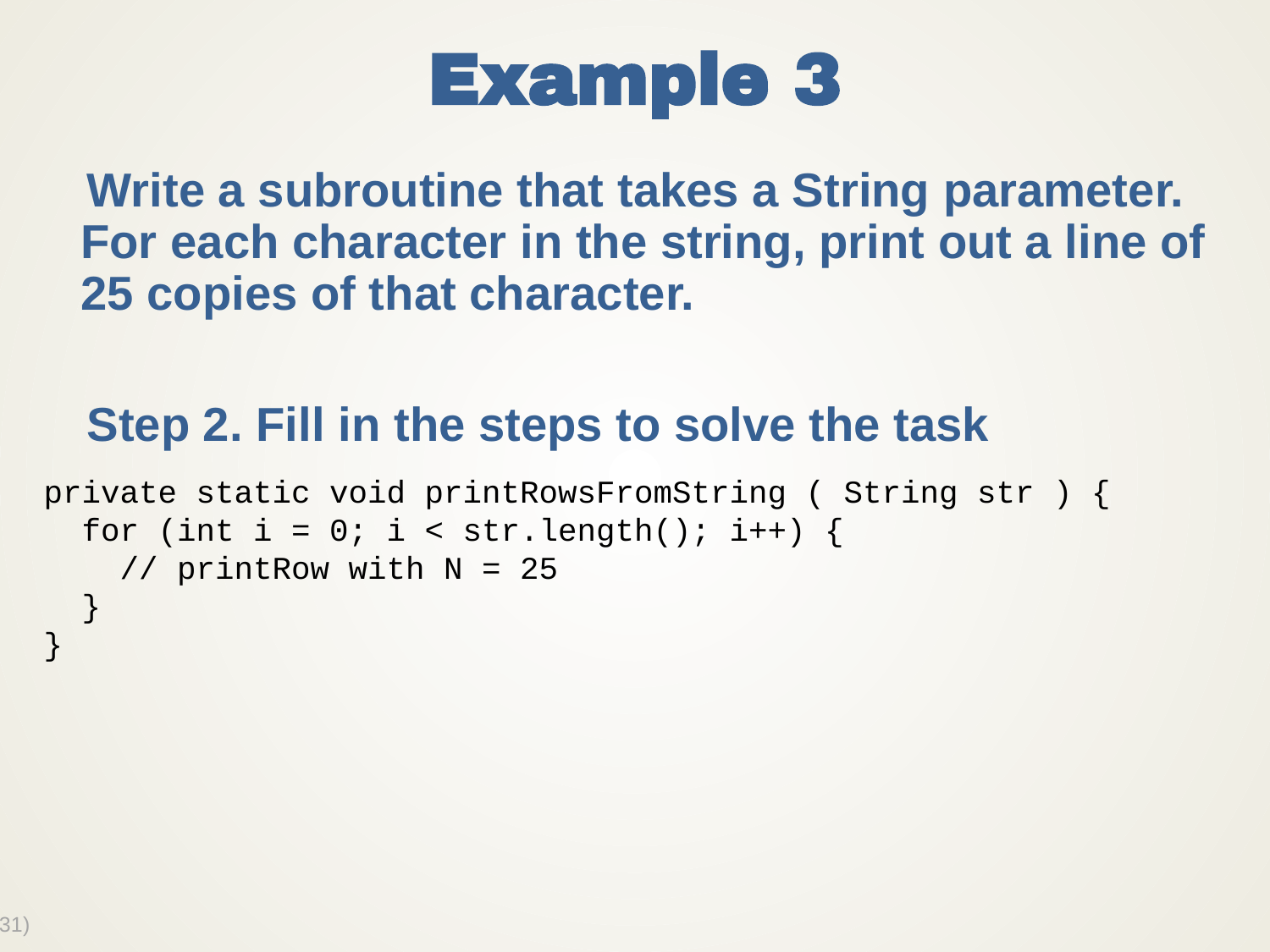

# Example 3
Write a subroutine that takes a String parameter. For each character in the string, print out a line of 25 copies of that character.

Step 2. Fill in the steps to solve the task
private static void printRowsFromString ( String str ) {
  for (int i = 0; i < str.length(); i++) {
    // printRow with N = 25
  }
}